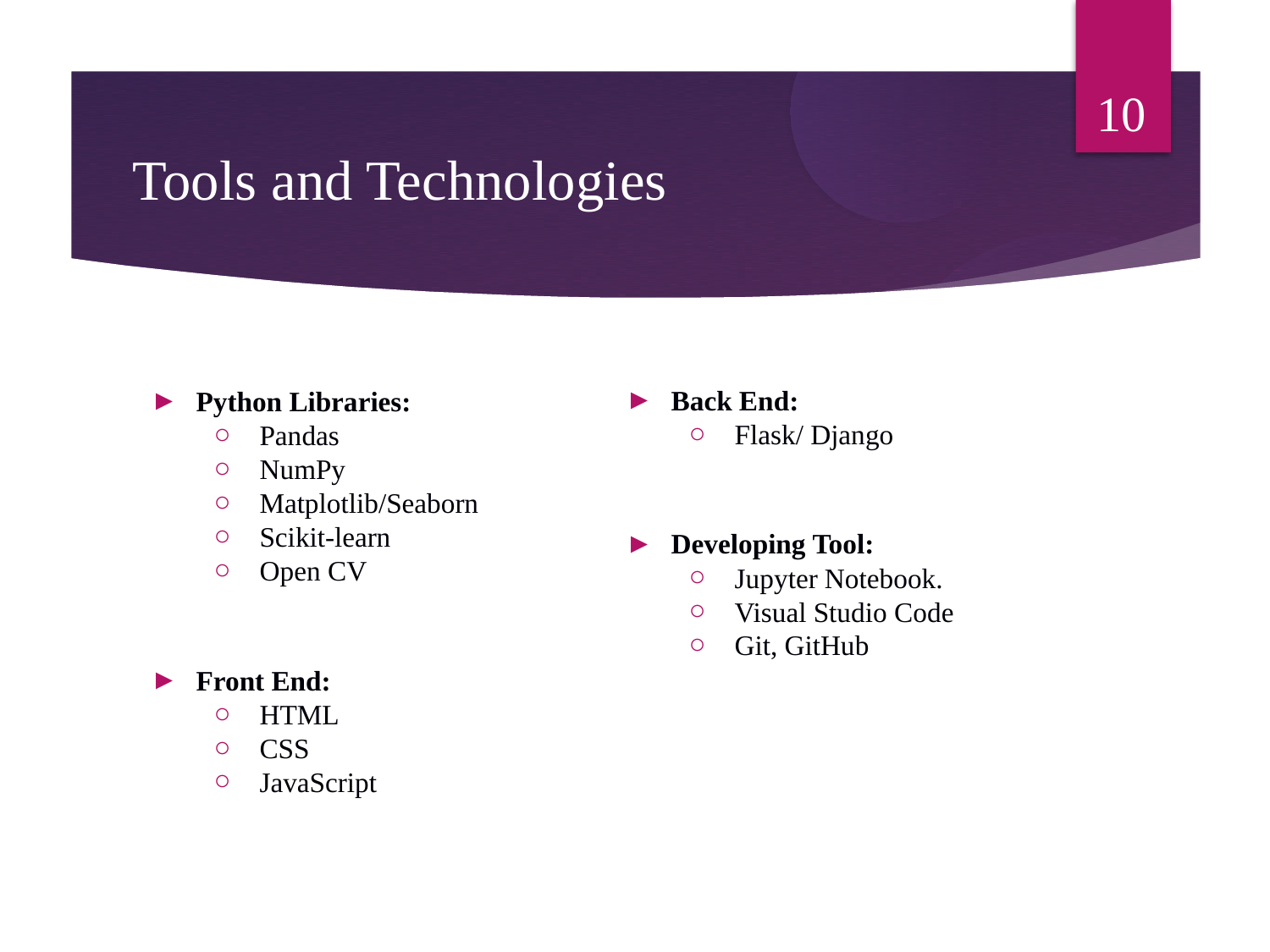

10
Tools and Technologies
Back End:
Flask/ Django

Developing Tool:
Jupyter Notebook.
Visual Studio Code
Git, GitHub

Python Libraries:
Pandas
NumPy
Matplotlib/Seaborn
Scikit-learn
Open CV

Front End:
HTML
CSS
JavaScript